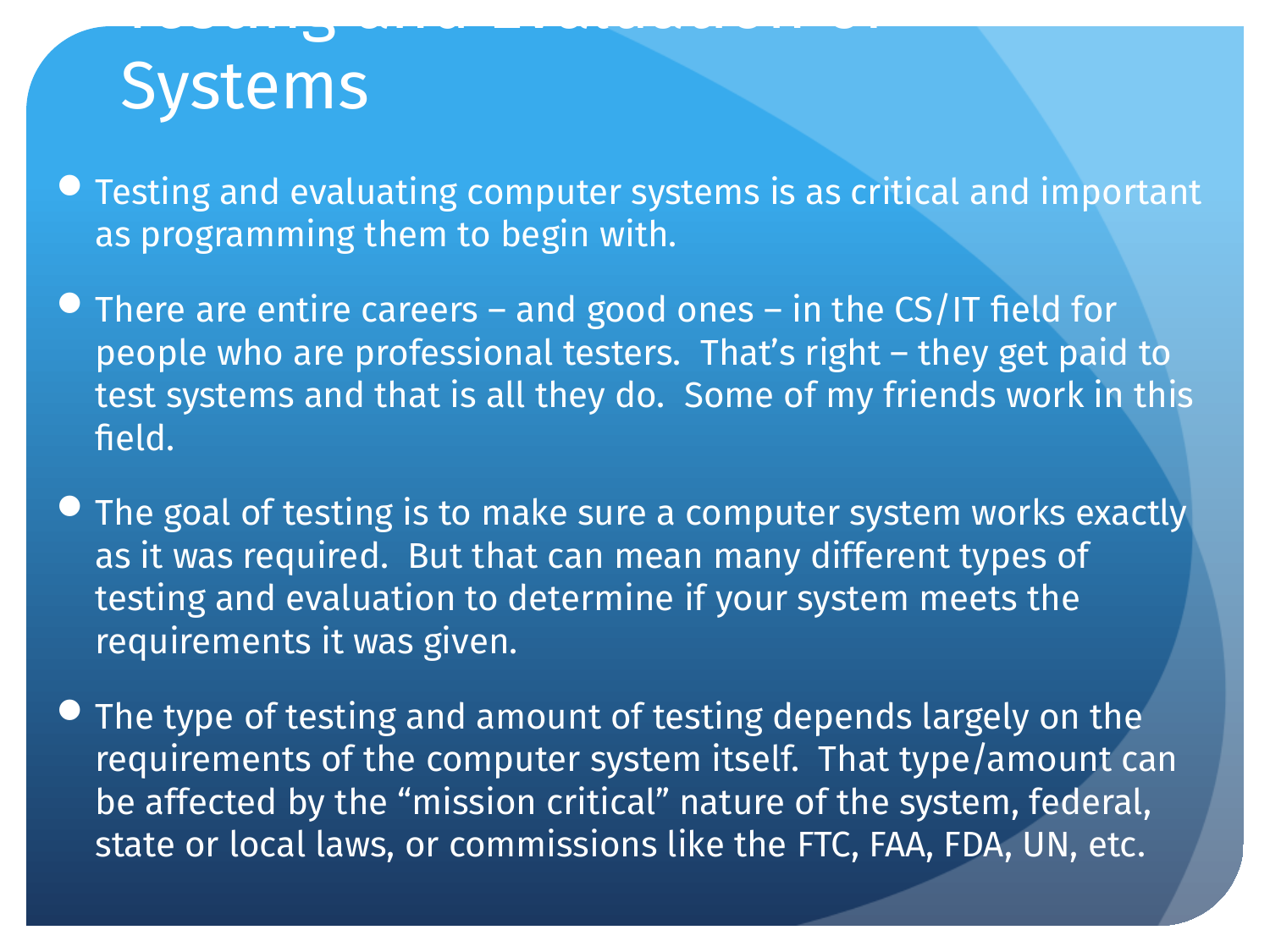

# Testing and Evaluation of Systems
Testing and evaluating computer systems is as critical and important as programming them to begin with.
There are entire careers – and good ones – in the CS/IT field for people who are professional testers.  That’s right – they get paid to test systems and that is all they do.  Some of my friends work in this field.
The goal of testing is to make sure a computer system works exactly as it was required.  But that can mean many different types of testing and evaluation to determine if your system meets the requirements it was given.
The type of testing and amount of testing depends largely on the requirements of the computer system itself.  That type/amount can be affected by the “mission critical” nature of the system, federal, state or local laws, or commissions like the FTC, FAA, FDA, UN, etc.